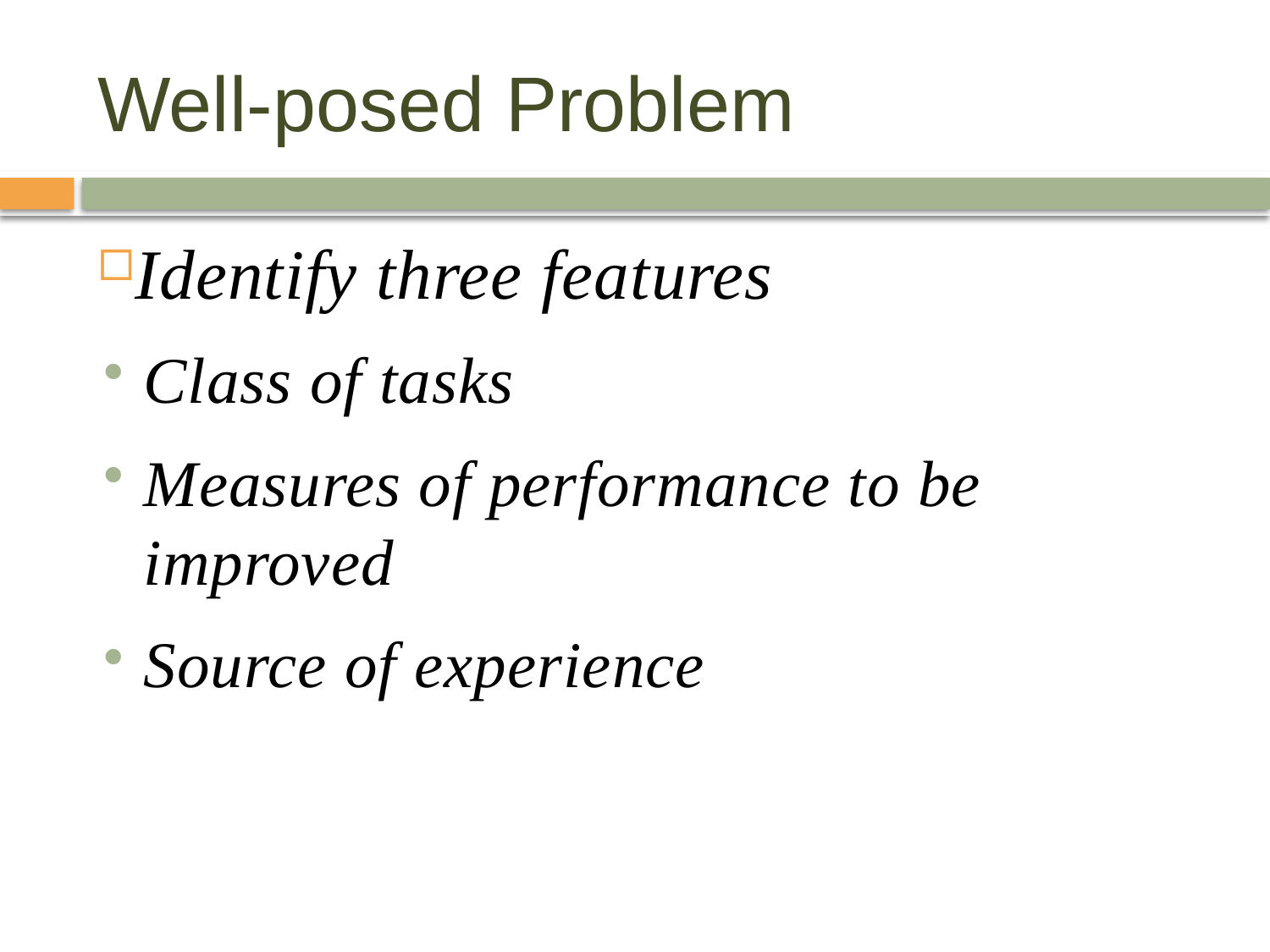

# Well-posed Problem
Identify three features
Class of tasks
Measures of performance to be improved
Source of experience